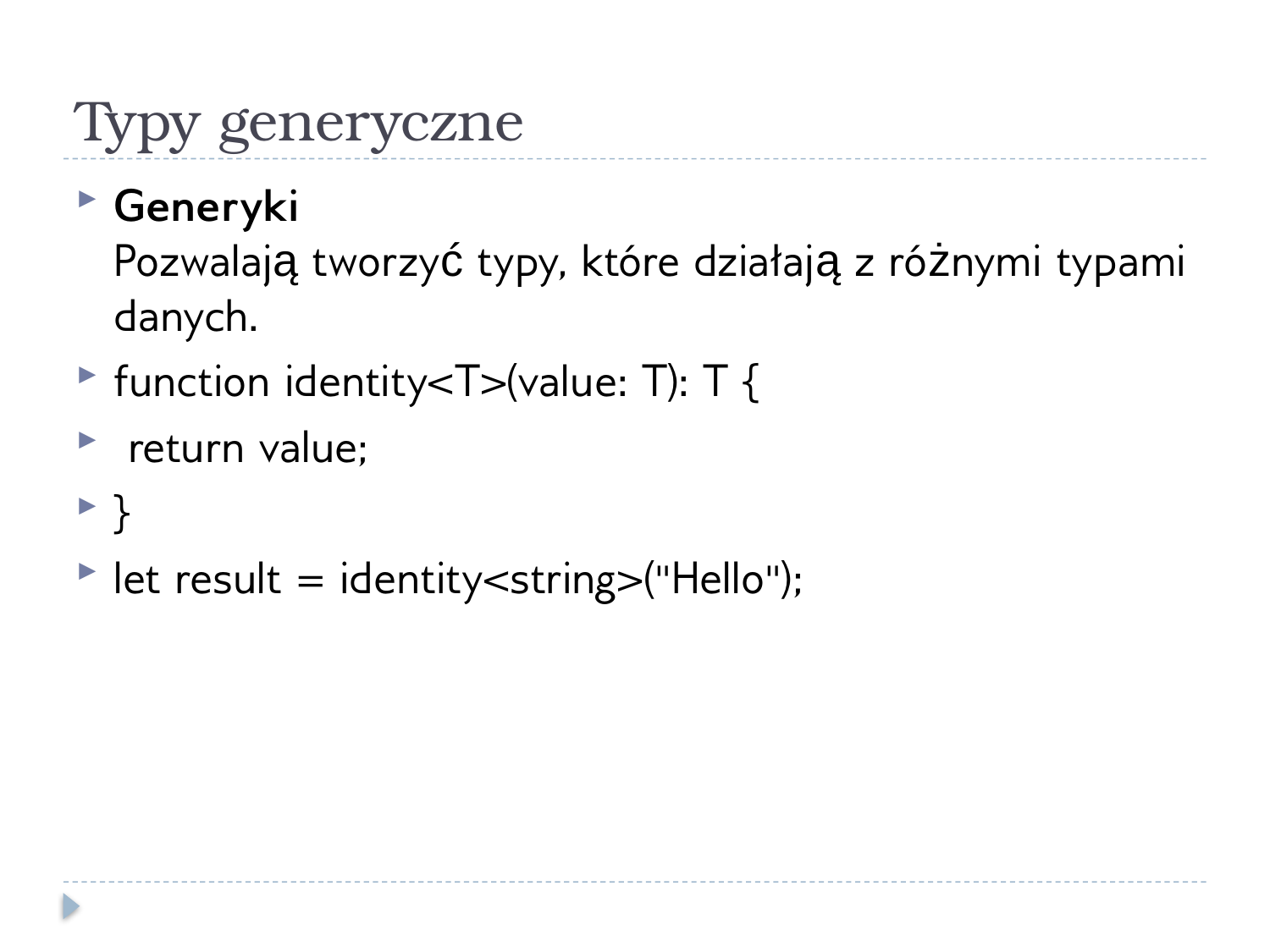

# Typy generyczne
Generyki
Pozwalają tworzyć typy, które działają z różnymi typami danych.
function identity<T>(value: T): T {
 return value;
}
let result = identity<string>("Hello");